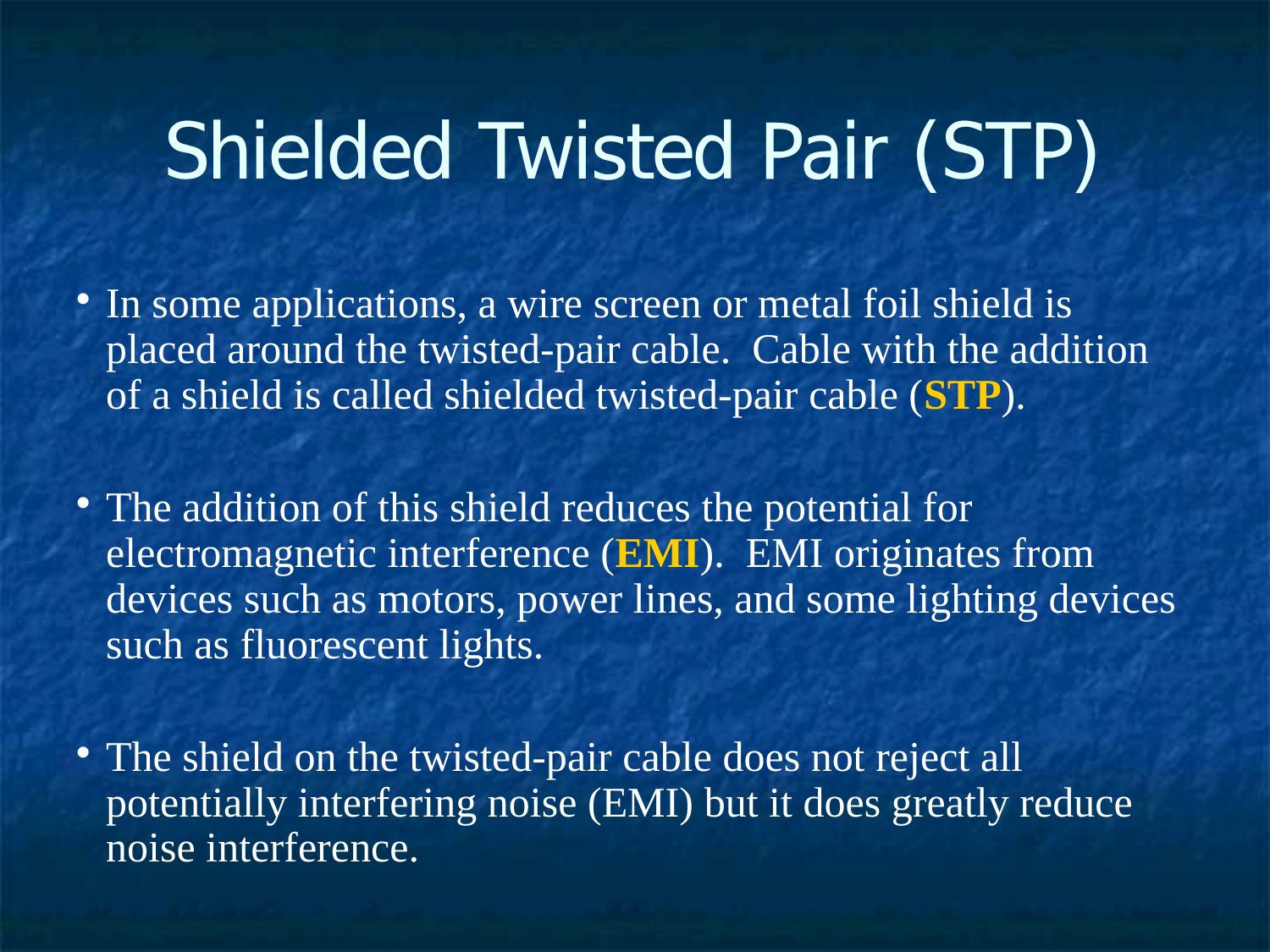

Shielded Twisted Pair (STP)
In some applications, a wire screen or metal foil shield is placed around the twisted-pair cable.  Cable with the addition of a shield is called shielded twisted-pair cable (STP).

The addition of this shield reduces the potential for electromagnetic interference (EMI).  EMI originates from devices such as motors, power lines, and some lighting devices such as fluorescent lights.

The shield on the twisted-pair cable does not reject all potentially interfering noise (EMI) but it does greatly reduce noise interference.